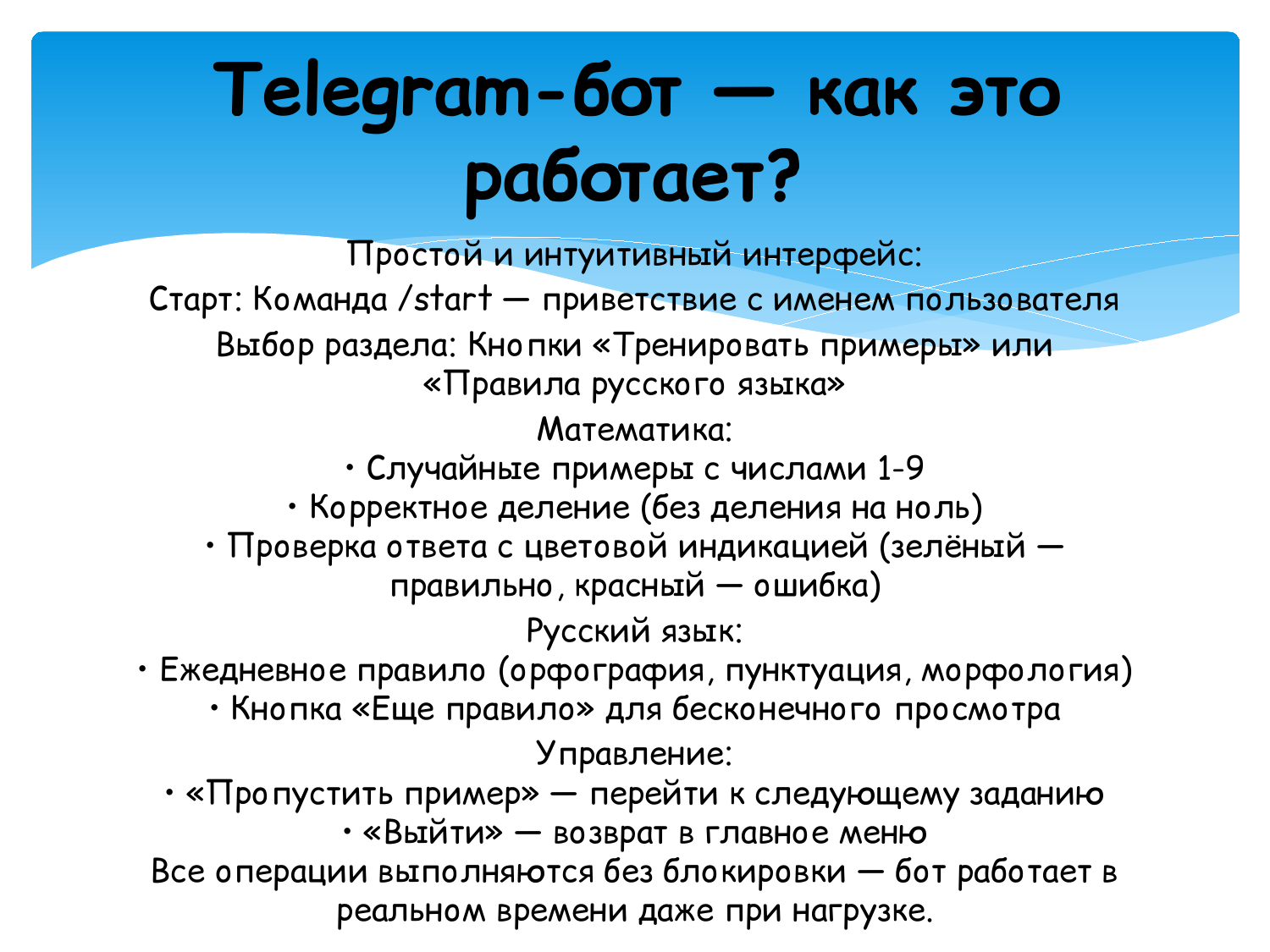

# Telegram-бот — как это работает?
Простой и интуитивный интерфейс:
Старт: Команда /start — приветствие с именем пользователя
Выбор раздела: Кнопки «Тренировать примеры» или «Правила русского языка»
Математика:
• Случайные примеры с числами 1-9
• Корректное деление (без деления на ноль)
• Проверка ответа с цветовой индикацией (зелёный — правильно, красный — ошибка)
Русский язык:
• Ежедневное правило (орфография, пунктуация, морфология)
• Кнопка «Еще правило» для бесконечного просмотра
Управление:
• «Пропустить пример» — перейти к следующему заданию
• «Выйти» — возврат в главное меню
Все операции выполняются без блокировки — бот работает в реальном времени даже при нагрузке.